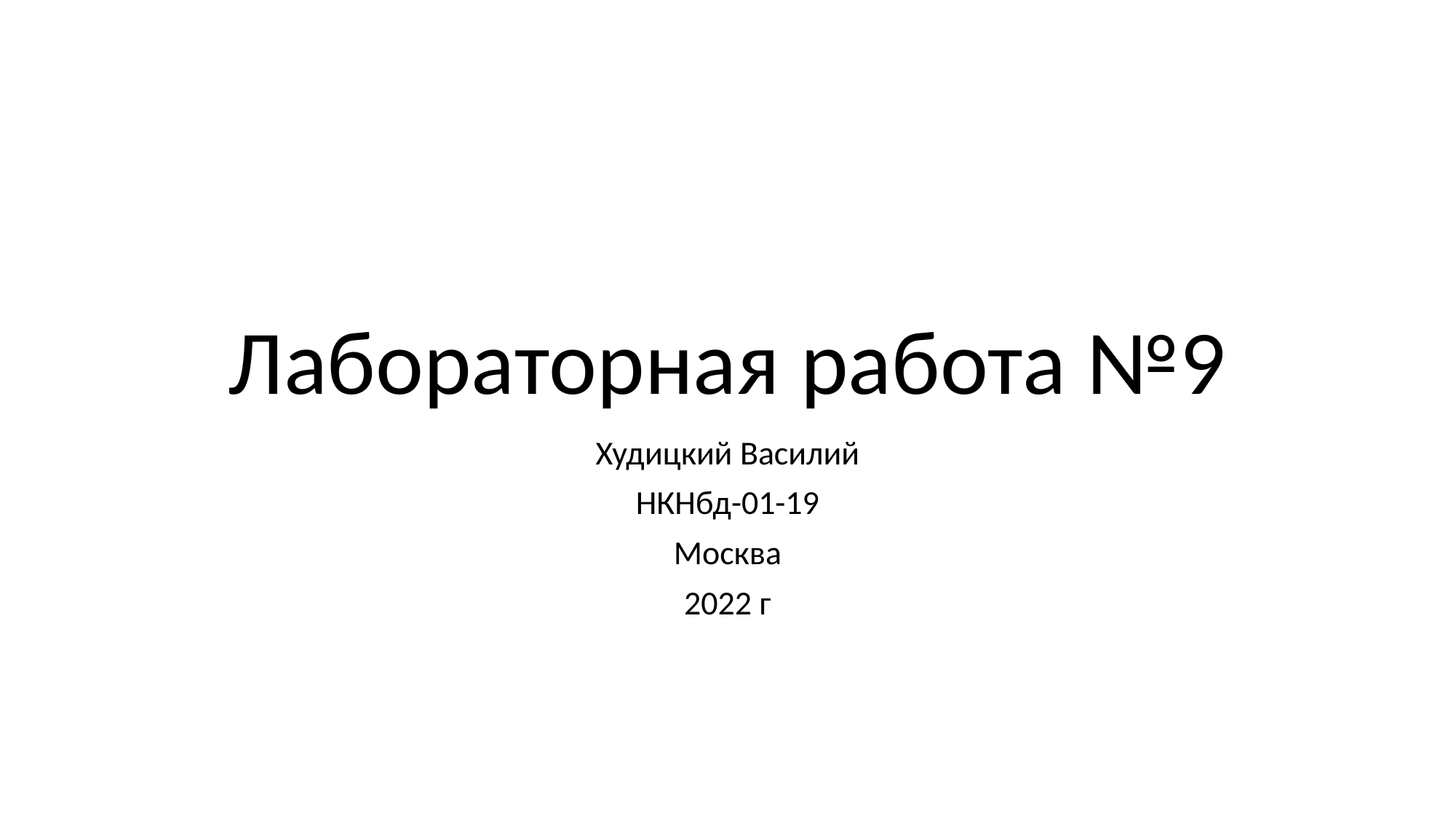

# Лабораторная работа №9
Худицкий Василий
НКНбд-01-19
Москва
2022 г